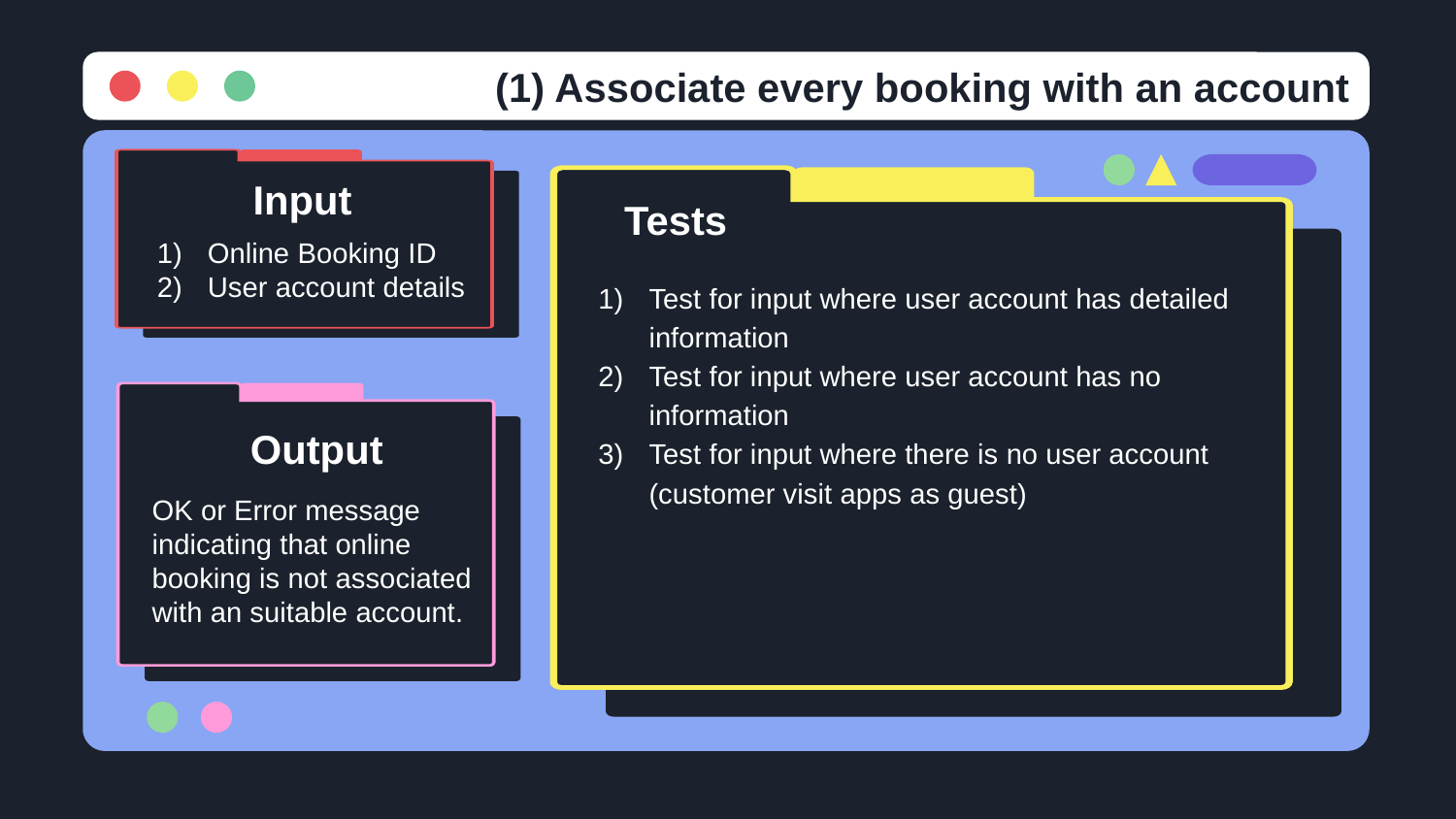

# (1) Associate every booking with an account

Input

Tests
Online Booking ID
User account details
Test for input where user account has detailed information
Test for input where user account has no information
Test for input where there is no user account (customer visit apps as guest)

Output
OK or Error message indicating that online booking is not associated with an suitable account.